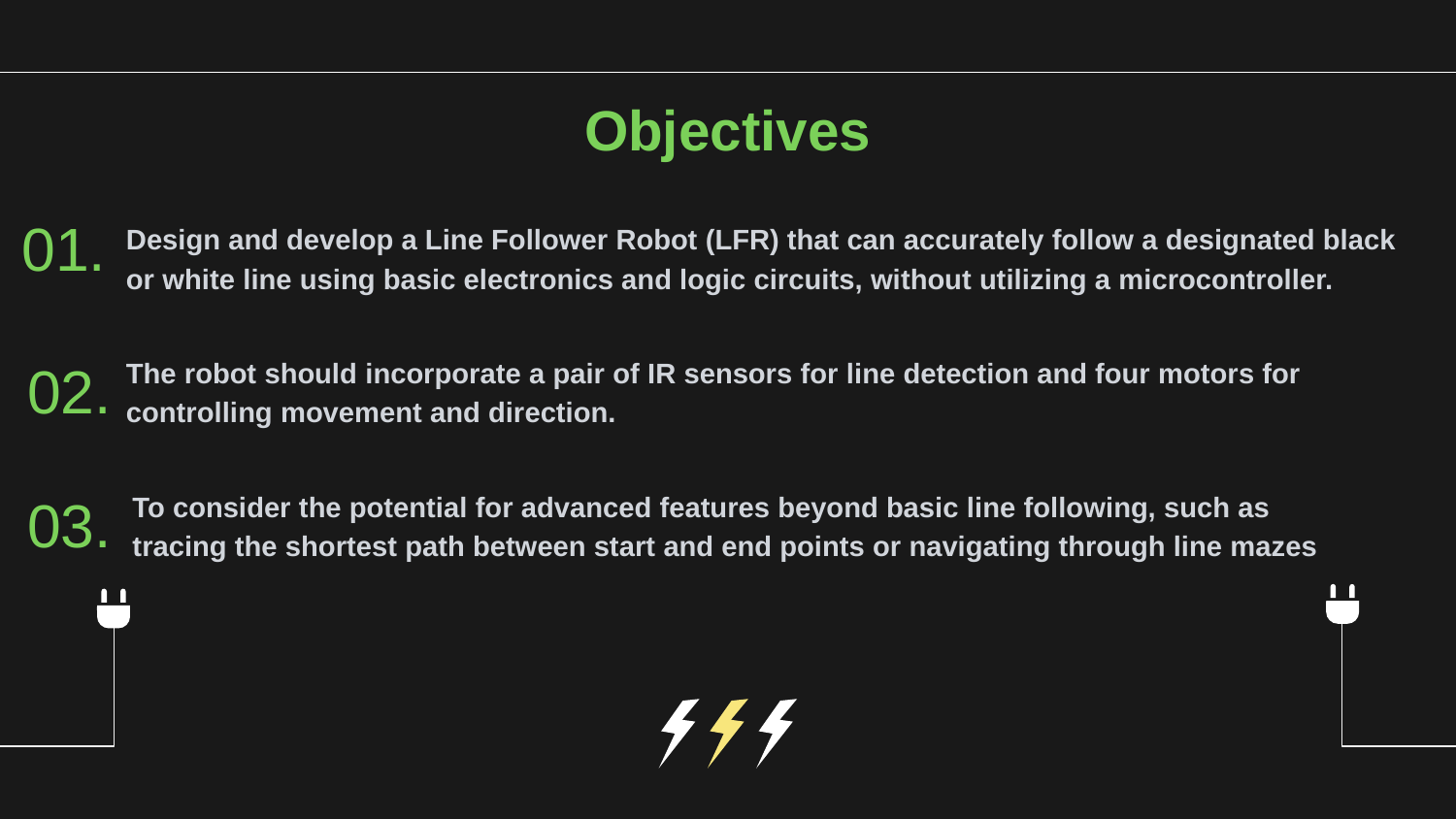

Objectives
01.
# Design and develop a Line Follower Robot (LFR) that can accurately follow a designated black or white line using basic electronics and logic circuits, without utilizing a microcontroller.
The robot should incorporate a pair of IR sensors for line detection and four motors for controlling movement and direction.
02.
To consider the potential for advanced features beyond basic line following, such as tracing the shortest path between start and end points or navigating through line mazes
03.